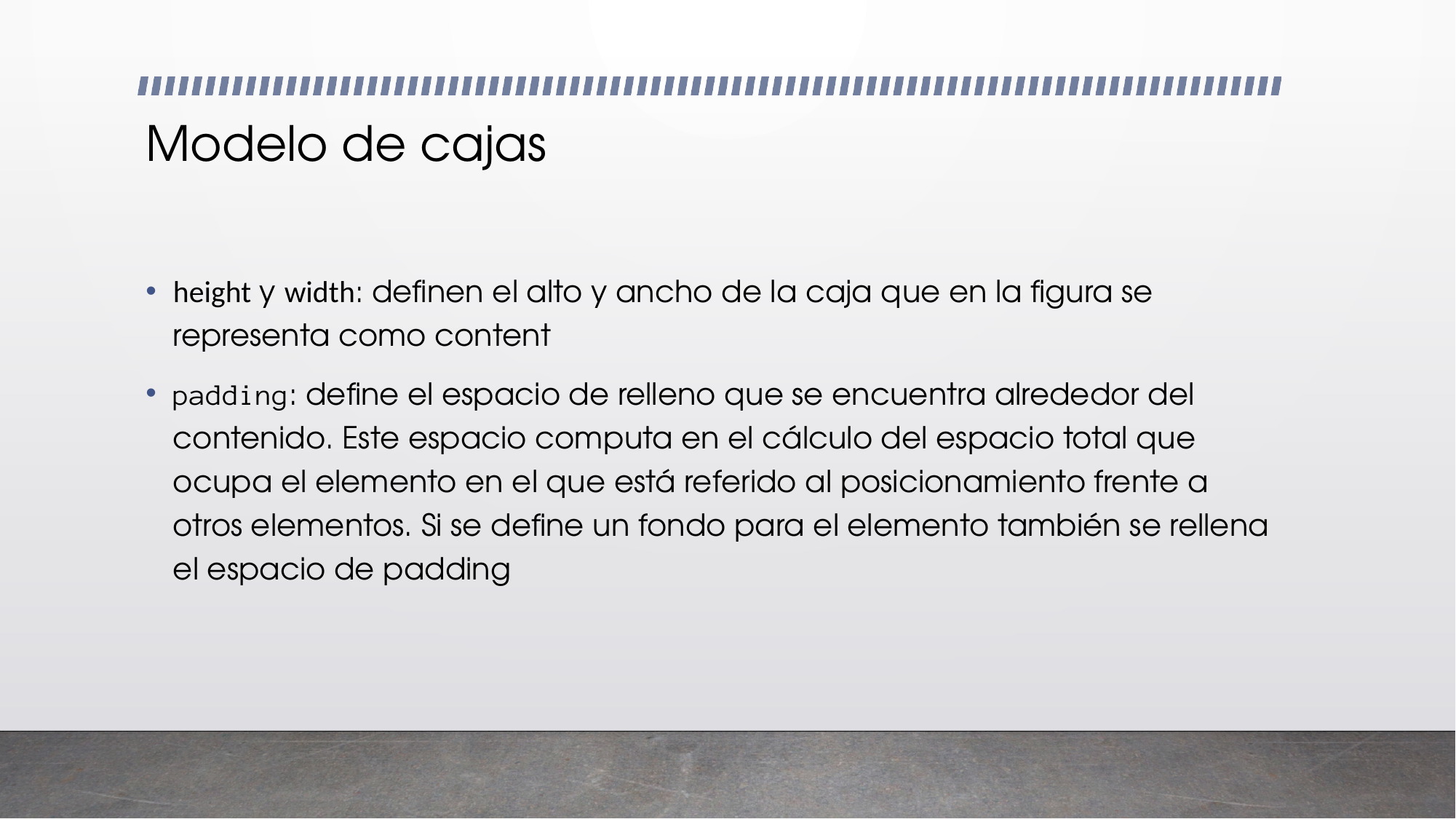

# Modelo de cajas
height y width: definen el alto y ancho de la caja que en la figura se representa como content
padding: define el espacio de relleno que se encuentra alrededor del contenido. Este espacio computa en el cálculo del espacio total que ocupa el elemento en el que está referido al posicionamiento frente a otros elementos. Si se define un fondo para el elemento también se rellena el espacio de padding